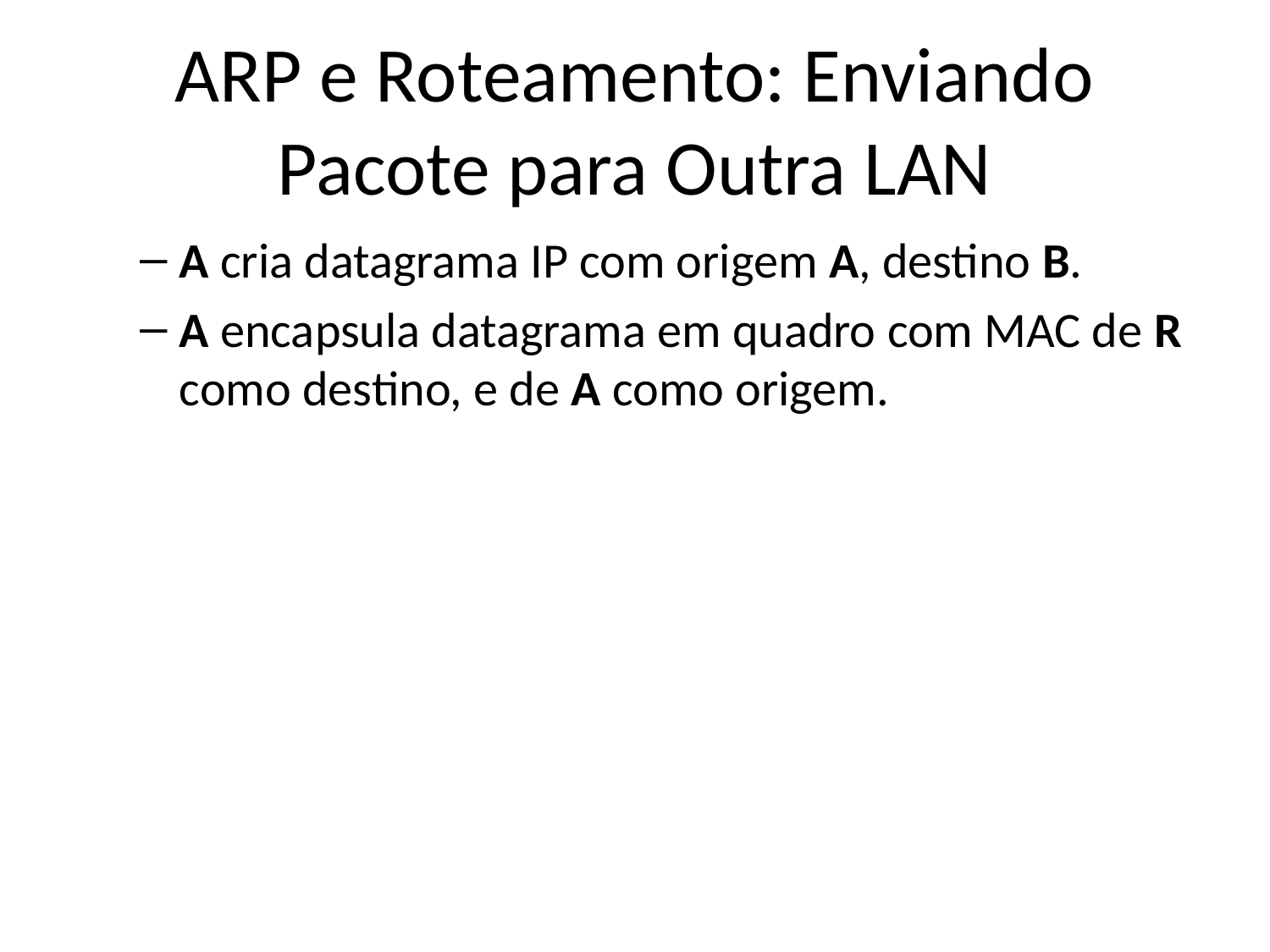

# ARP e Roteamento: Enviando Pacote para Outra LAN
A cria datagrama IP com origem A, destino B.
A encapsula datagrama em quadro com MAC de R como destino, e de A como origem.